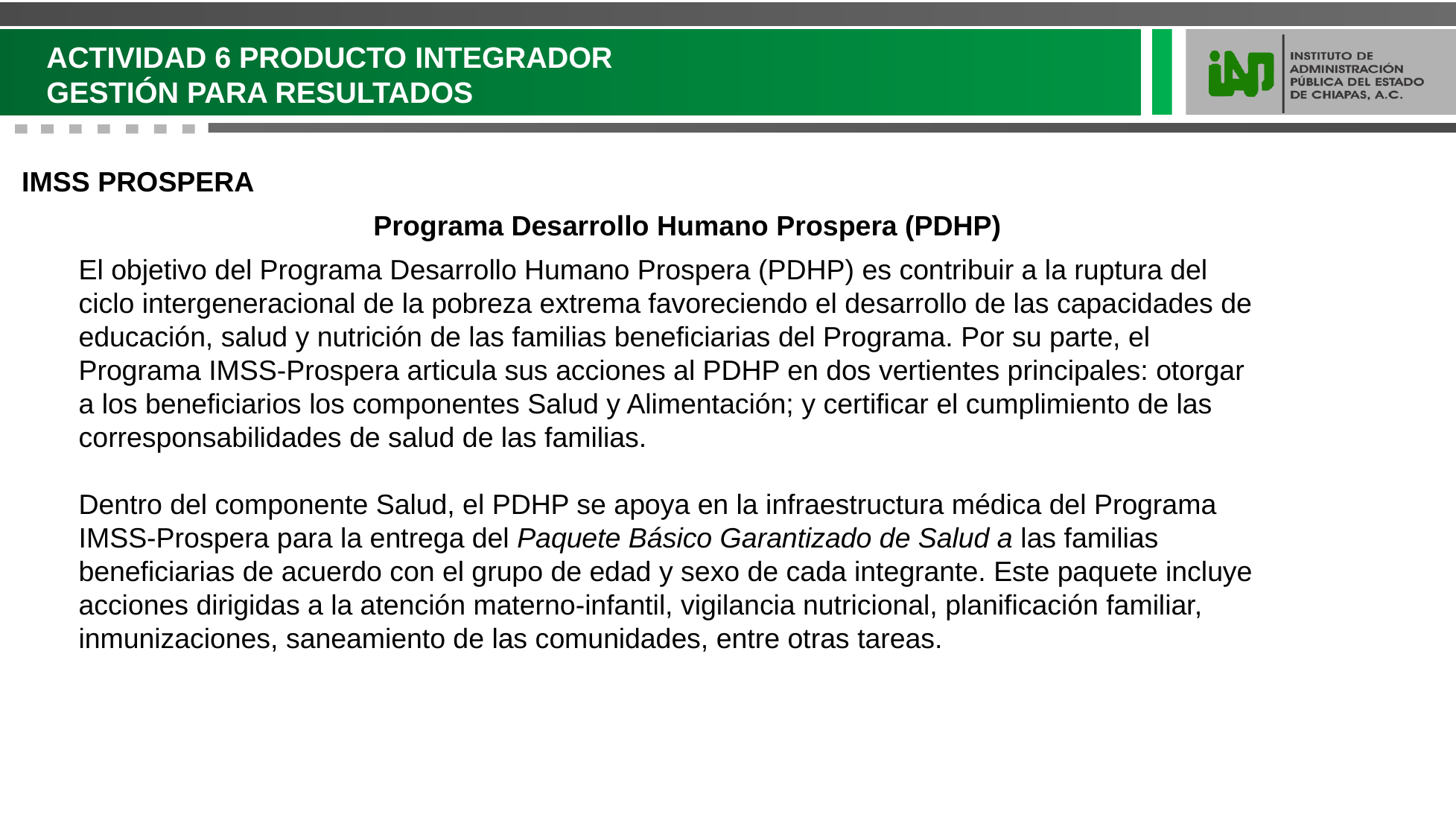

ACTIVIDAD 6 PRODUCTO INTEGRADOR
GESTIÓN PARA RESULTADOS
IMSS PROSPERA
Programa Desarrollo Humano Prospera (PDHP)
El objetivo del Programa Desarrollo Humano Prospera (PDHP) es contribuir a la ruptura del ciclo intergeneracional de la pobreza extrema favoreciendo el desarrollo de las capacidades de educación, salud y nutrición de las familias beneficiarias del Programa. Por su parte, el Programa IMSS-Prospera articula sus acciones al PDHP en dos vertientes principales: otorgar a los beneficiarios los componentes Salud y Alimentación; y certificar el cumplimiento de las corresponsabilidades de salud de las familias.

Dentro del componente Salud, el PDHP se apoya en la infraestructura médica del Programa IMSS-Prospera para la entrega del Paquete Básico Garantizado de Salud a las familias beneficiarias de acuerdo con el grupo de edad y sexo de cada integrante. Este paquete incluye acciones dirigidas a la atención materno-infantil, vigilancia nutricional, planificación familiar, inmunizaciones, saneamiento de las comunidades, entre otras tareas.